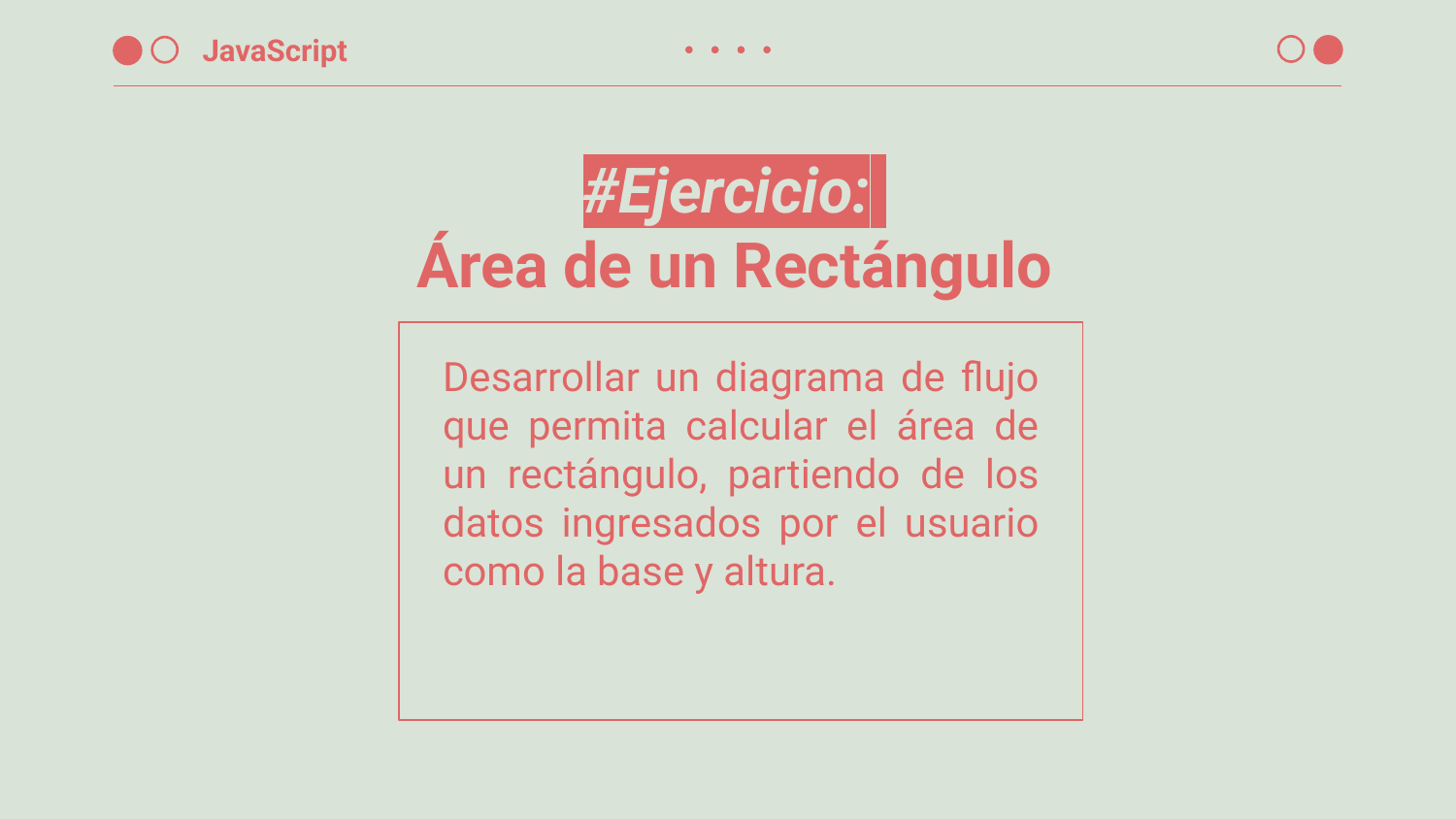

# #Ejercicio:
Área de un Rectángulo
Desarrollar un diagrama de flujo que permita calcular el área de un rectángulo, partiendo de los datos ingresados por el usuario como la base y altura.